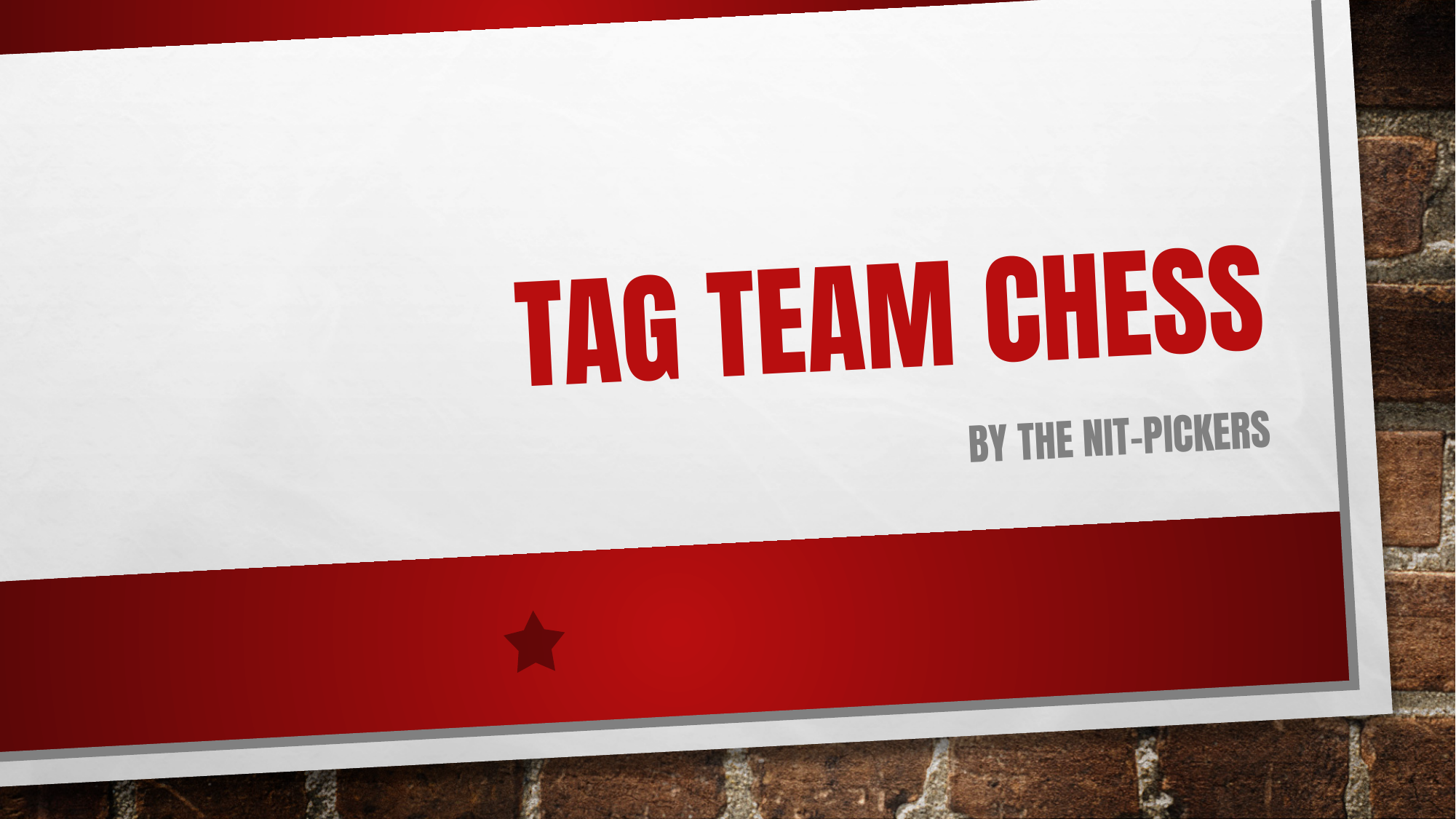

# Tag Team Chess
By the nit-pickers